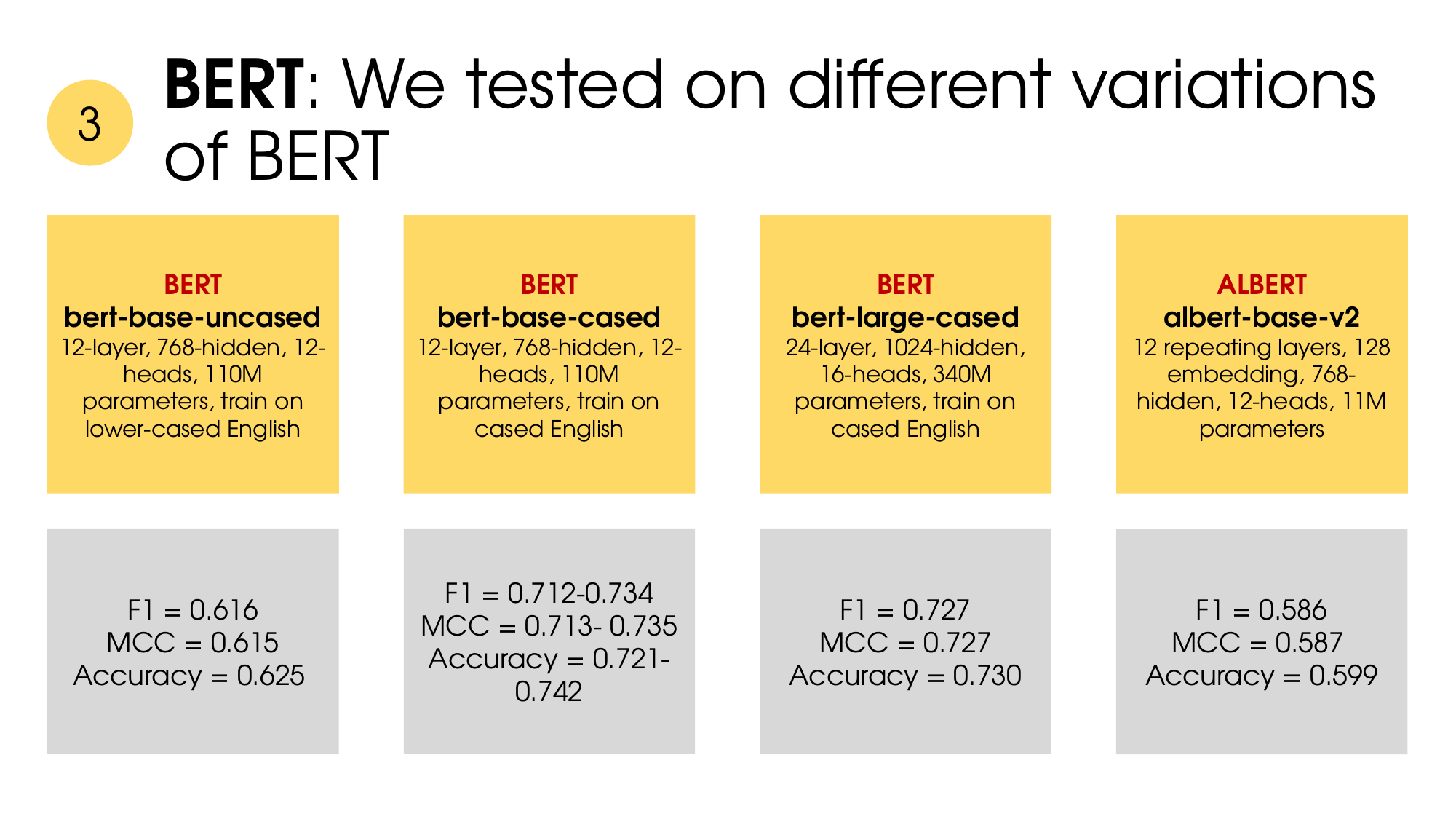

# BERT: We tested on different variations of BERT
3
BERT
bert-base-uncased
12-layer, 768-hidden, 12-heads, 110M parameters, train on lower-cased English
BERT
bert-base-cased
12-layer, 768-hidden, 12-heads, 110M parameters, train on cased English
BERT
bert-large-cased
24-layer, 1024-hidden, 16-heads, 340M parameters, train on cased English
ALBERT
albert-base-v2
12 repeating layers, 128 embedding, 768-hidden, 12-heads, 11M parameters
F1 = 0.616
MCC = 0.615
Accuracy = 0.625
F1 = 0.712-0.734
MCC = 0.713- 0.735
Accuracy = 0.721-0.742
F1 = 0.727
MCC = 0.727
Accuracy = 0.730
F1 = 0.586
MCC = 0.587
Accuracy = 0.599